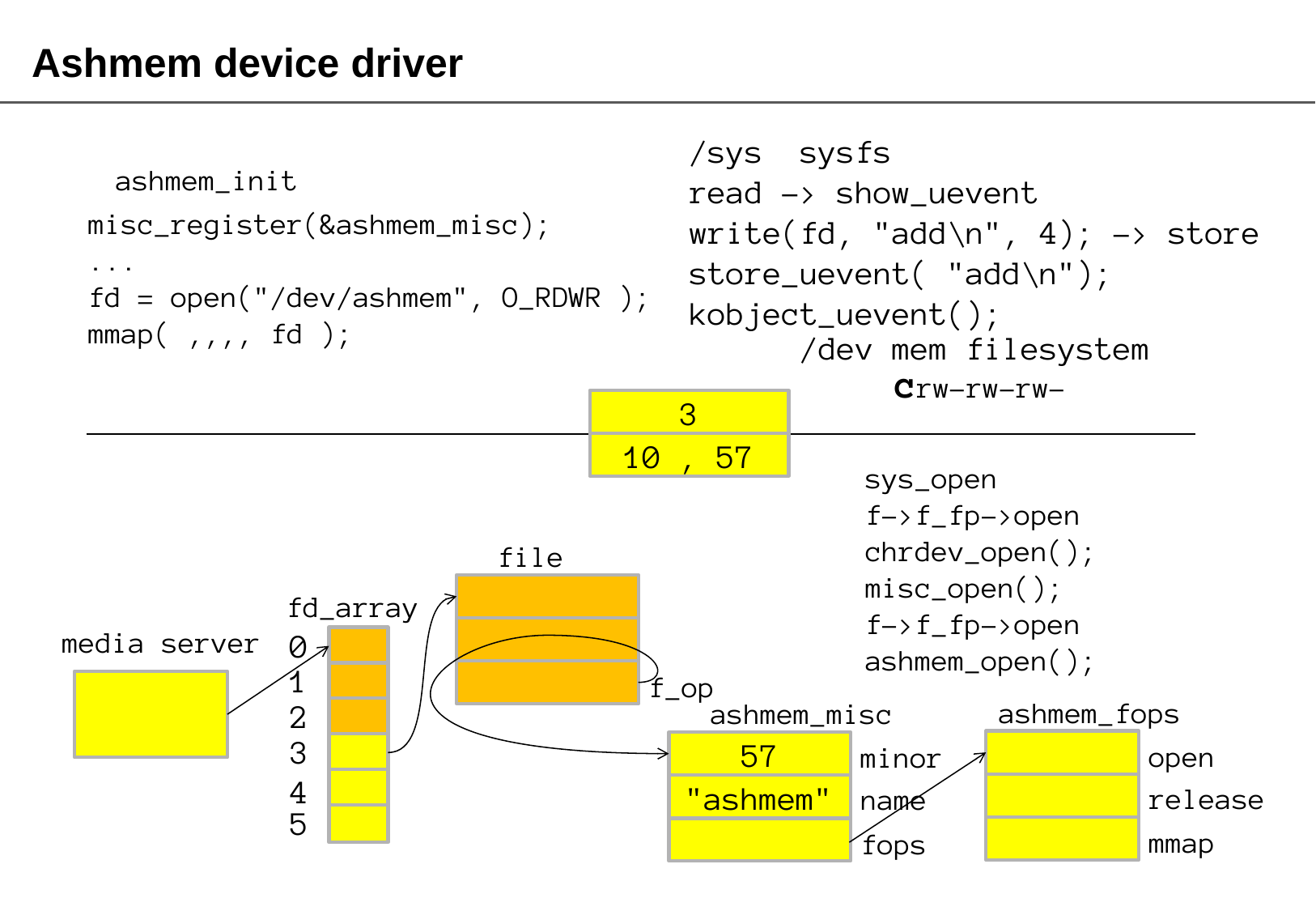

# Ashmem device driver
/sys  sysfs
read -> show_uevent
write(fd, "add\n", 4); -> store
store_uevent( "add\n");
kobject_uevent();
ashmem_init
misc_register(&ashmem_misc);
...
fd = open("/dev/ashmem", O_RDWR );
mmap( ,,,, fd );
/dev mem filesystem
crw-rw-rw-
3
10 , 57
sys_open
f->f_fp->open
chrdev_open();
misc_open();
f->f_fp->open
ashmem_open();
file

fd_array
media server

0

1

f_op

ashmem_fops
ashmem_misc
2

open
3
minor
57

4
release

name
"ashmem"
5

mmap
fops